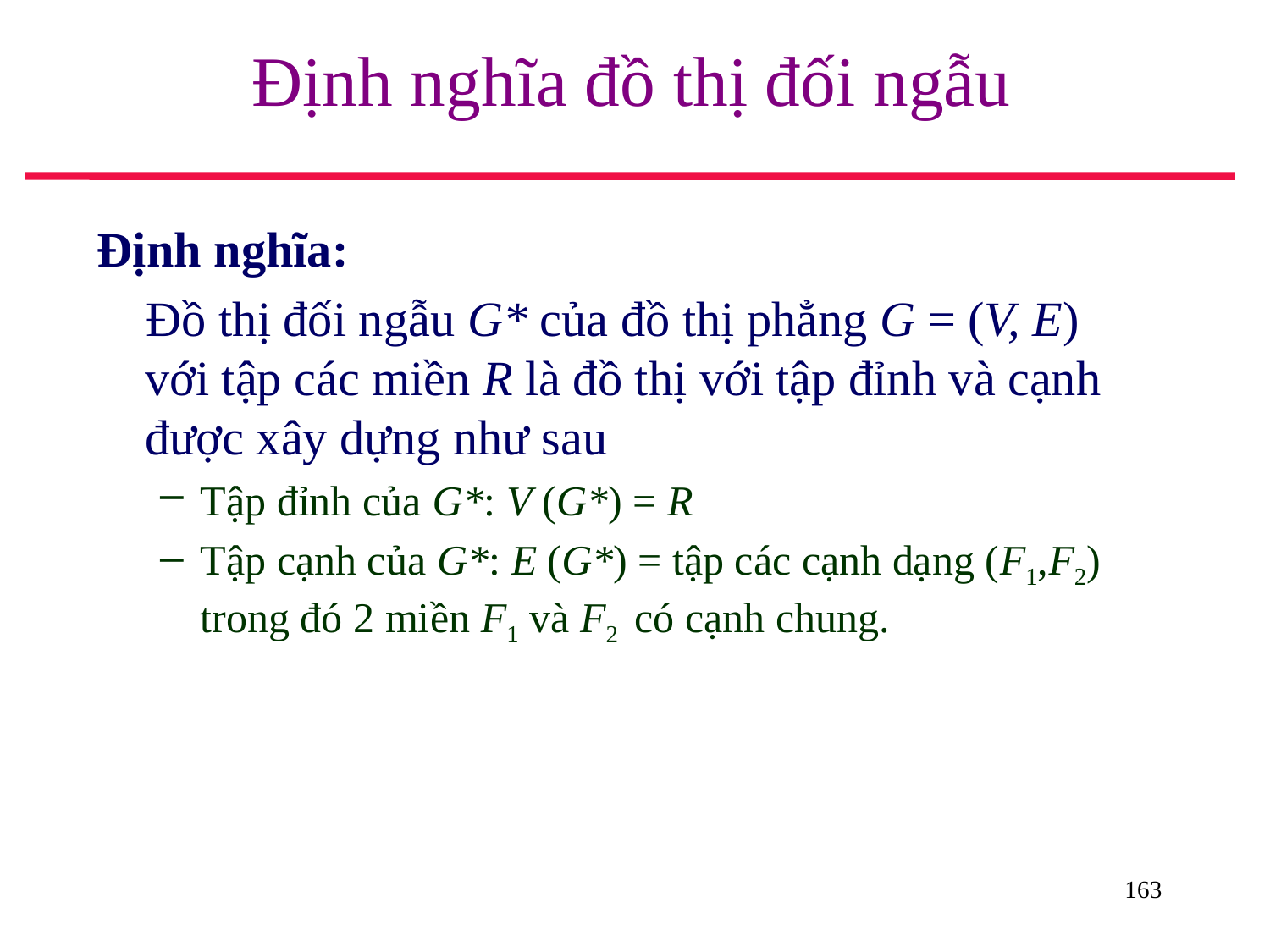

# Định nghĩa đồ thị đối ngẫu
Định nghĩa:
    Đồ thị đối ngẫu G* của đồ thị phẳng G = (V, E) với tập các miền R là đồ thị với tập đỉnh và cạnh được xây dựng như sau
Tập đỉnh của G*: V (G*) = R
Tập cạnh của G*: E (G*) = tập các cạnh dạng (F1,F2) trong đó 2 miền F1 và F2  có cạnh chung.
163